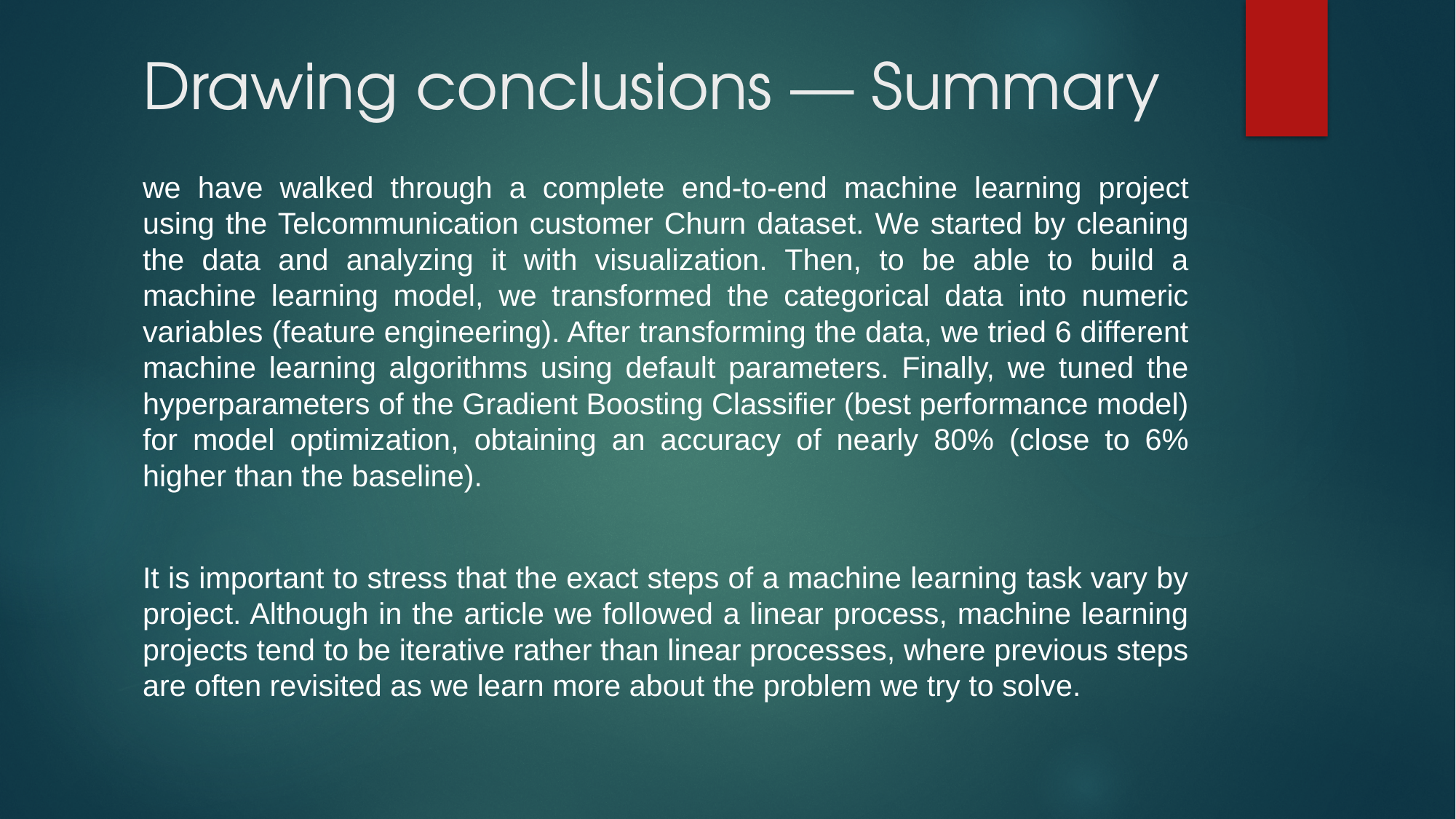

# Drawing conclusions — Summary
we have walked through a complete end-to-end machine learning project using the Telcommunication customer Churn dataset. We started by cleaning the data and analyzing it with visualization. Then, to be able to build a machine learning model, we transformed the categorical data into numeric variables (feature engineering). After transforming the data, we tried 6 different machine learning algorithms using default parameters. Finally, we tuned the hyperparameters of the Gradient Boosting Classifier (best performance model) for model optimization, obtaining an accuracy of nearly 80% (close to 6% higher than the baseline).

It is important to stress that the exact steps of a machine learning task vary by project. Although in the article we followed a linear process, machine learning projects tend to be iterative rather than linear processes, where previous steps are often revisited as we learn more about the problem we try to solve.